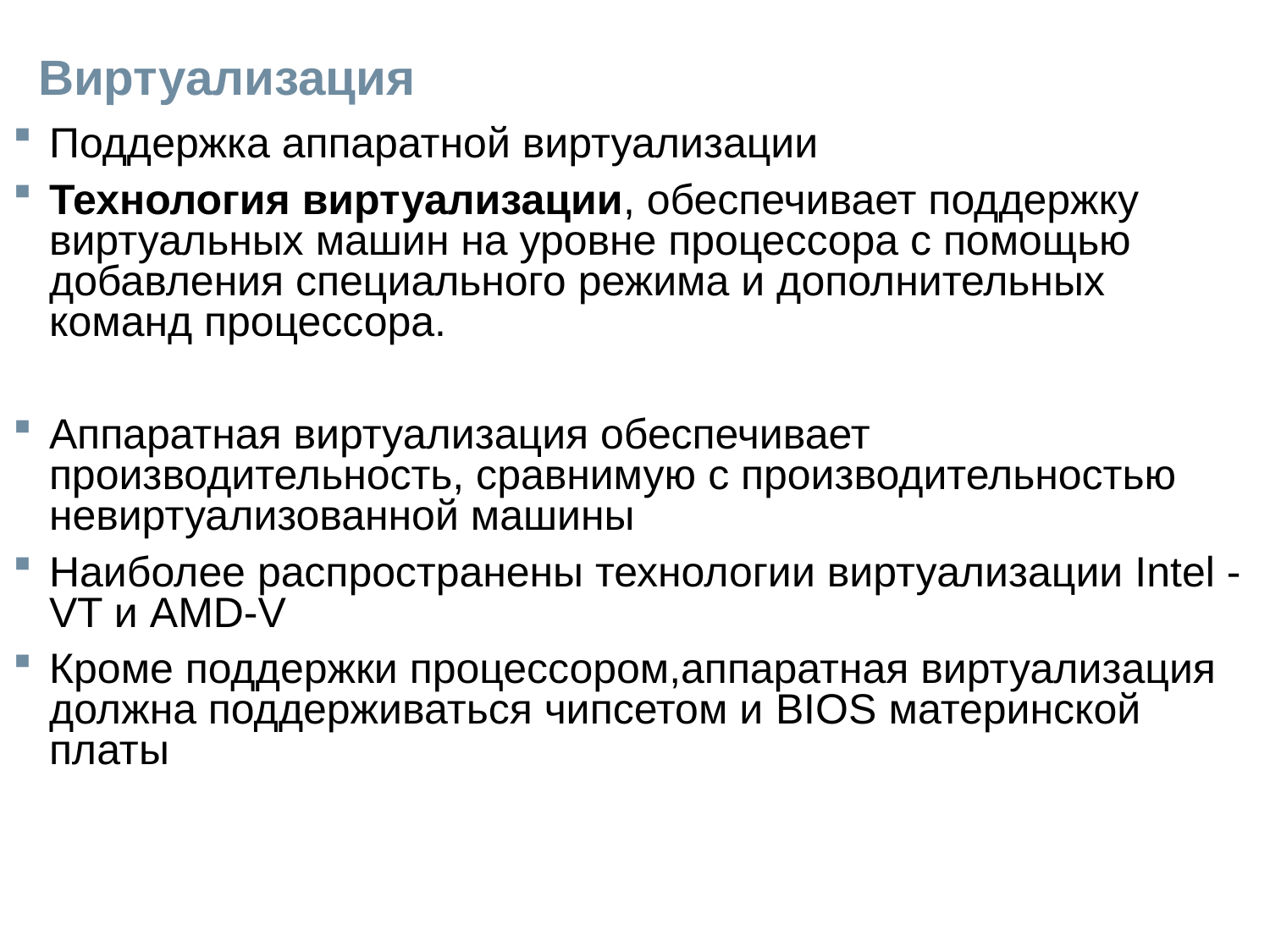

# Виртуализация
Поддержка аппаратной виртуализации
Технология виртуализации, обеспечивает поддержку виртуальных машин на уровне процессора с помощью добавления специального режима и дополнительных команд процессора.

Аппаратная виртуализация обеспечивает производительность, сравнимую с производительностью невиртуализованной машины
Наиболее распространены технологии виртуализации Intel -VT и AMD-V
Кроме поддержки процессором,аппаратная виртуализация должна поддерживаться чипсетом и BIOS материнской платы